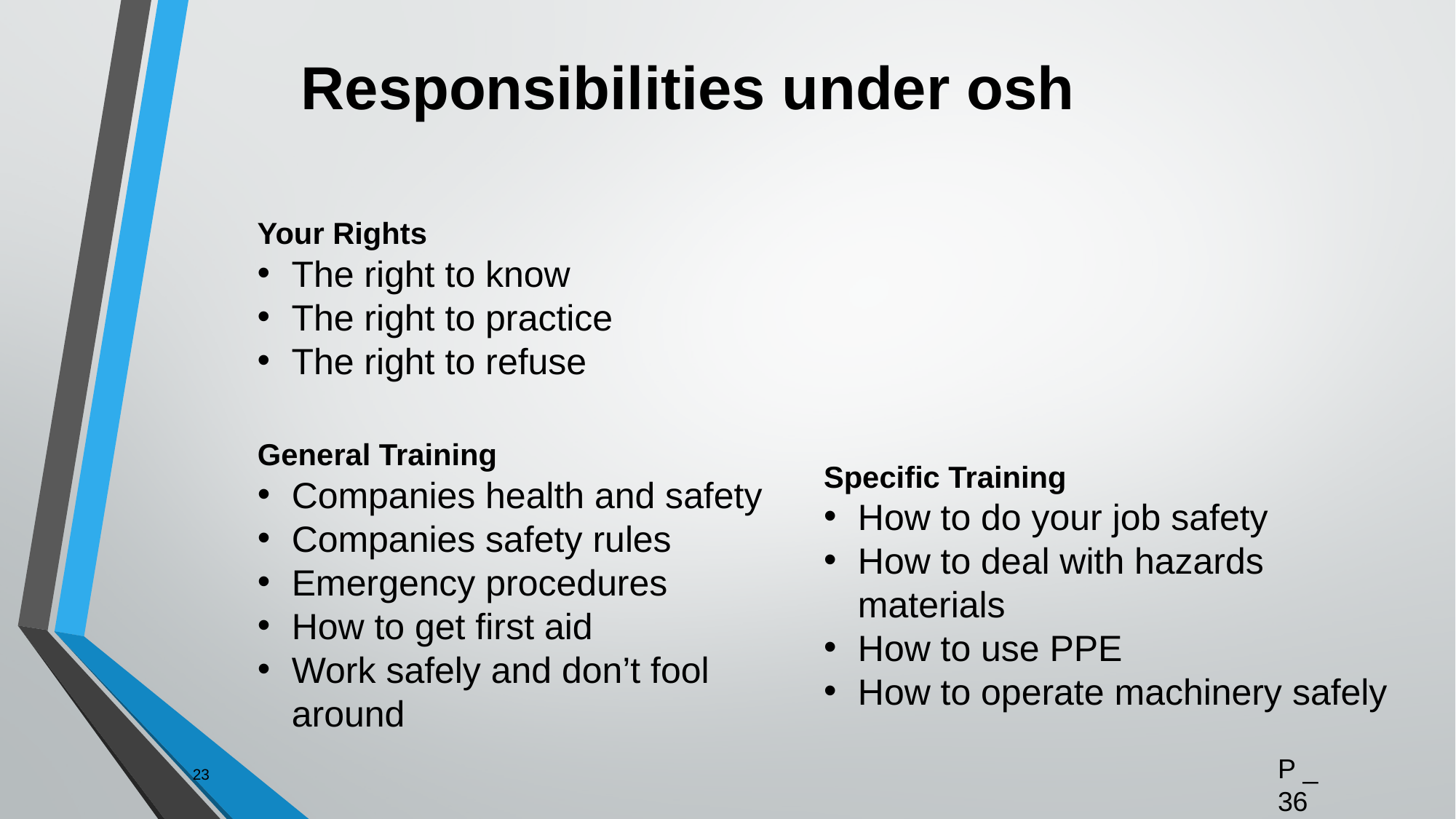

# Responsibilities under osh
Your Rights
The right to know
The right to practice
The right to refuse
General Training
Companies health and safety
Companies safety rules
Emergency procedures
How to get first aid
Work safely and don’t fool around
Specific Training
How to do your job safety
How to deal with hazards materials
How to use PPE
How to operate machinery safely
23
P _ 36